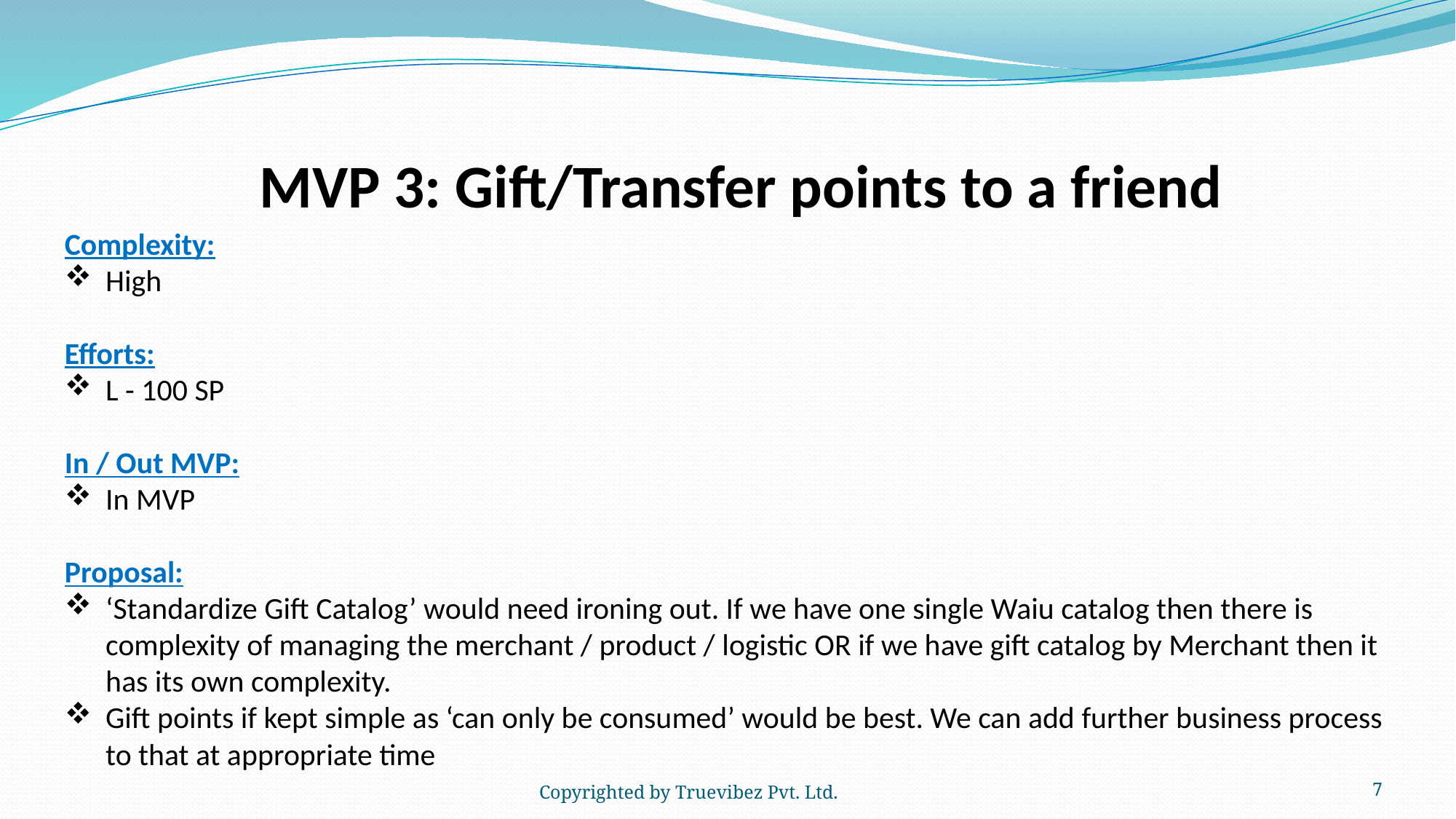

MVP 3: Gift/Transfer points to a friend
Complexity:
High

Efforts:
L - 100 SP

In / Out MVP:
In MVP

Proposal:
‘Standardize Gift Catalog’ would need ironing out. If we have one single Waiu catalog then there is complexity of managing the merchant / product / logistic OR if we have gift catalog by Merchant then it has its own complexity.
Gift points if kept simple as ‘can only be consumed’ would be best. We can add further business process to that at appropriate time

Copyrighted by Truevibez Pvt. Ltd.
7